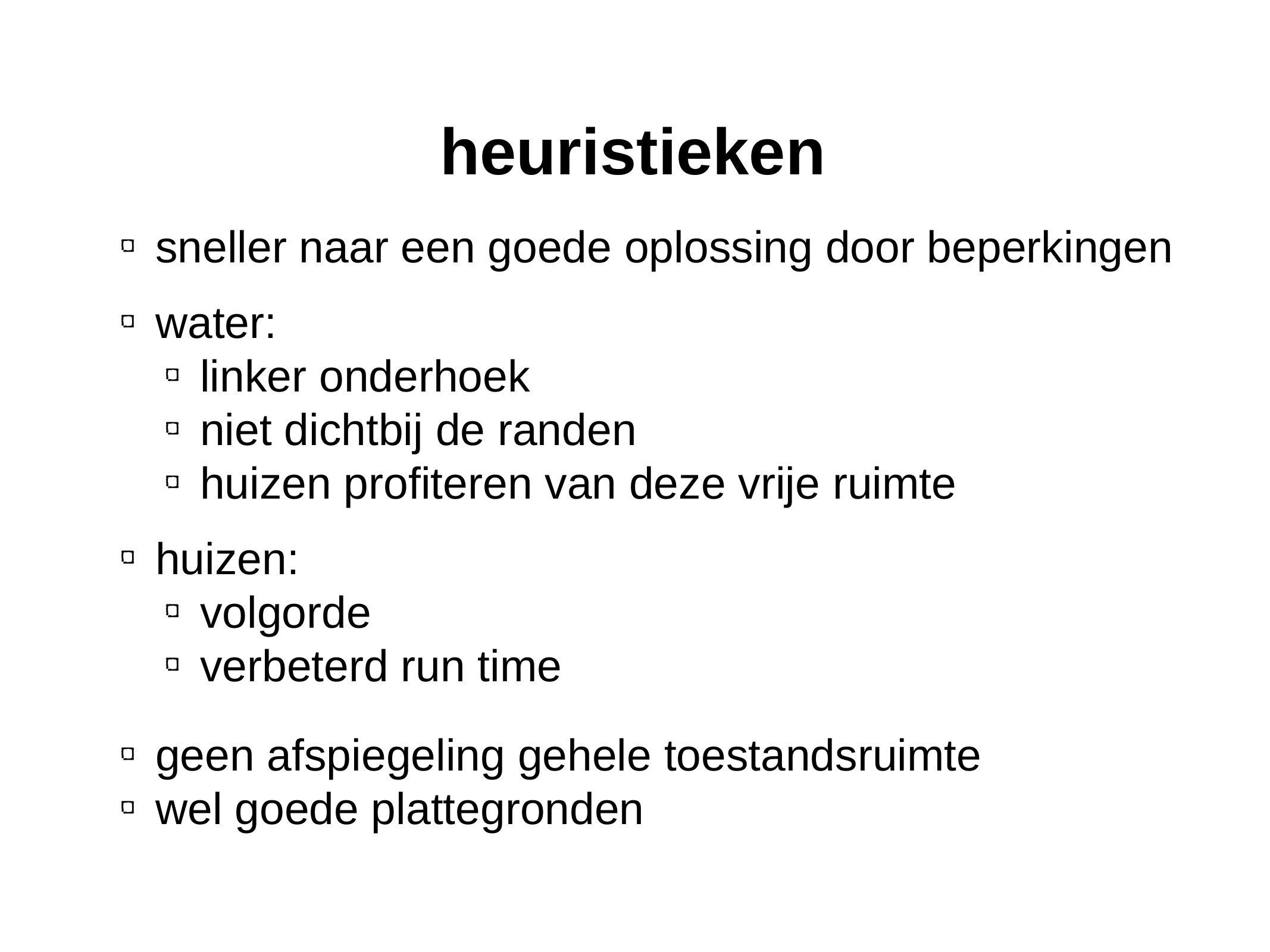

# heuristieken
 sneller naar een goede oplossing door beperkingen
 water:
 linker onderhoek
 niet dichtbij de randen
 huizen profiteren van deze vrije ruimte
 huizen:
 volgorde
 verbeterd run time
 geen afspiegeling gehele toestandsruimte
 wel goede plattegronden